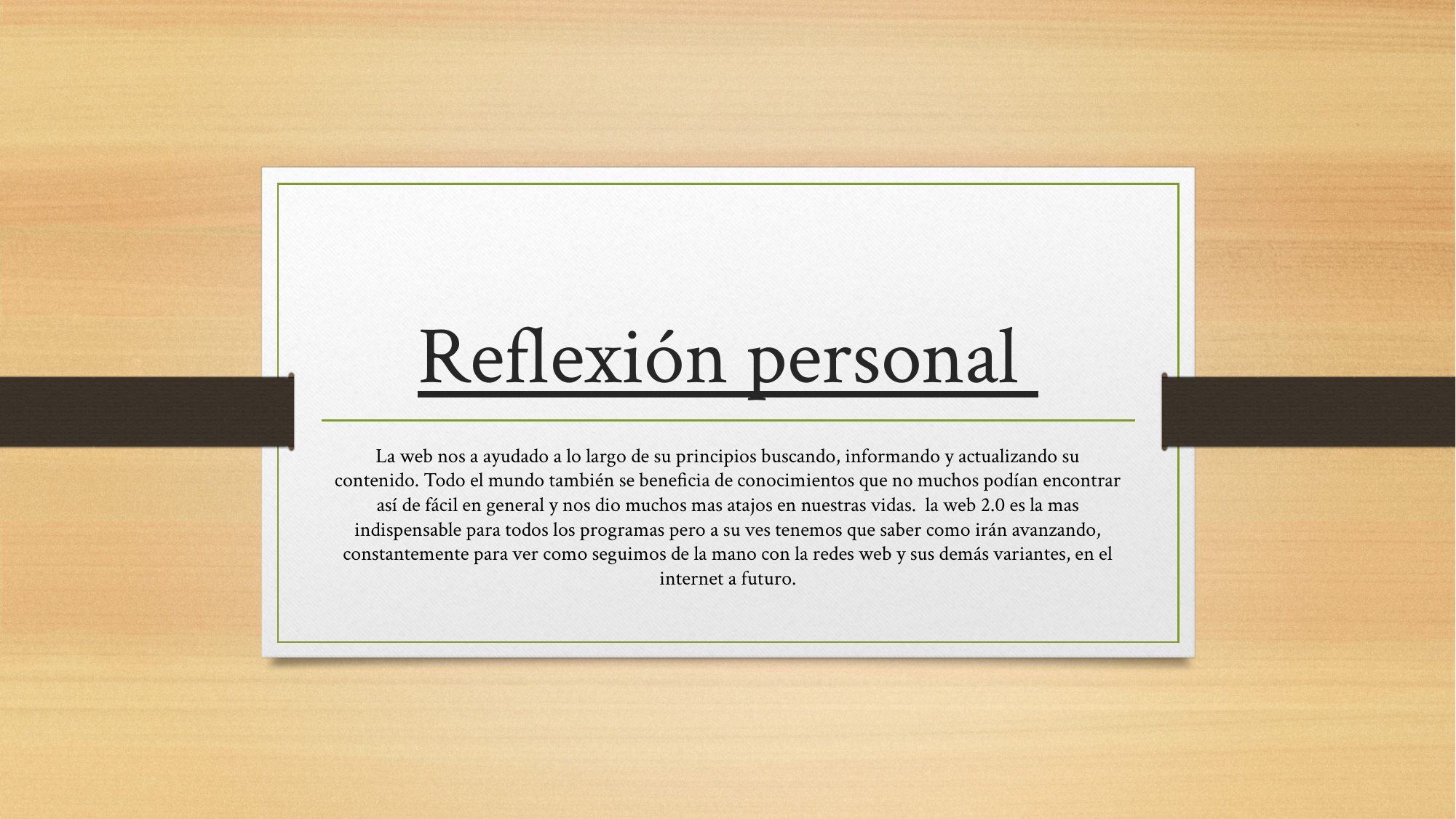

# Reflexión personal
La web nos a ayudado a lo largo de su principios buscando, informando y actualizando su contenido. Todo el mundo también se beneficia de conocimientos que no muchos podían encontrar así de fácil en general y nos dio muchos mas atajos en nuestras vidas.  la web 2.0 es la mas indispensable para todos los programas pero a su ves tenemos que saber como irán avanzando, constantemente para ver como seguimos de la mano con la redes web y sus demás variantes, en el internet a futuro.